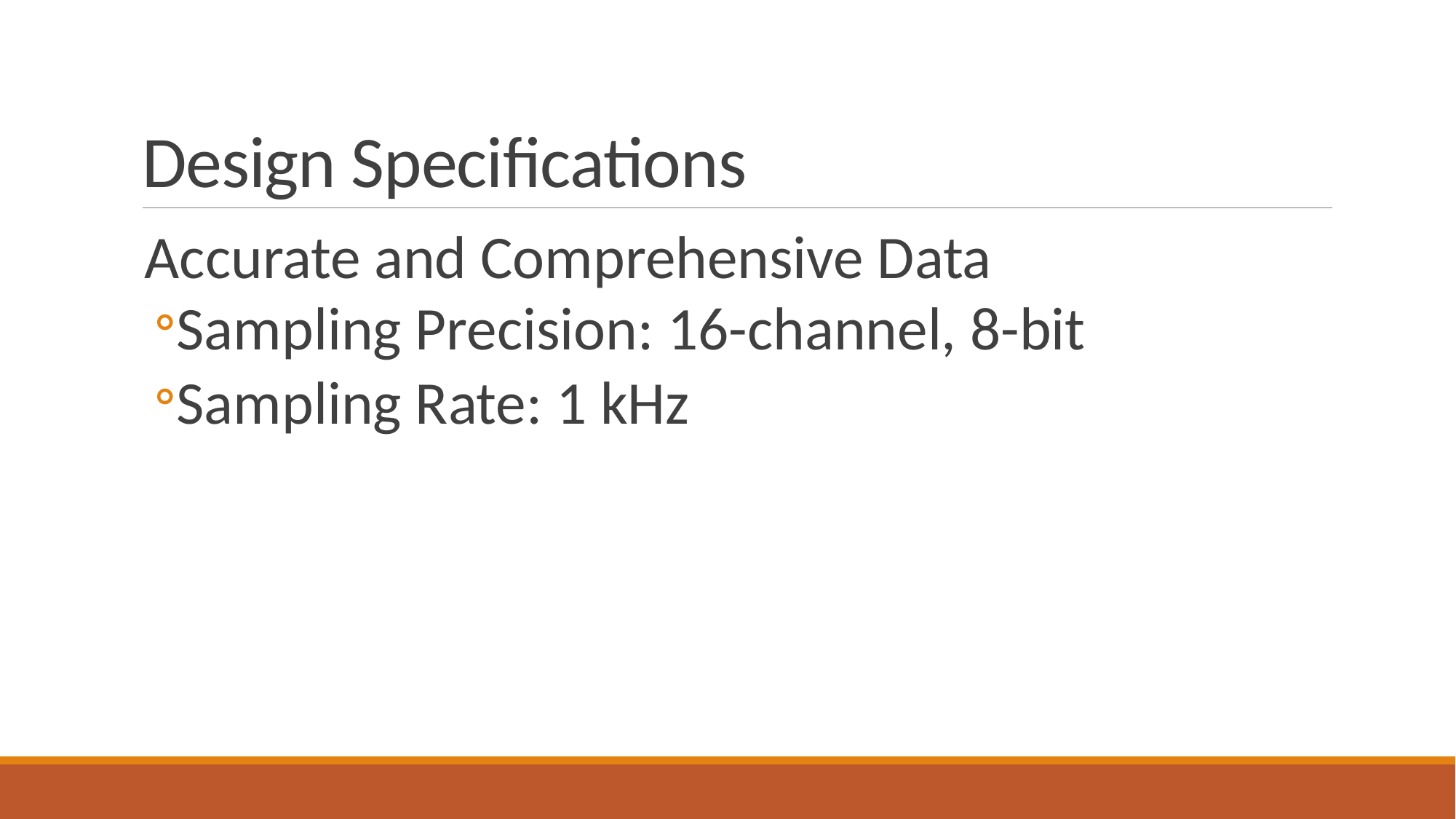

# Design Specifications
Accurate and Comprehensive Data
Sampling Precision: 16-channel, 8-bit
Sampling Rate: 1 kHz